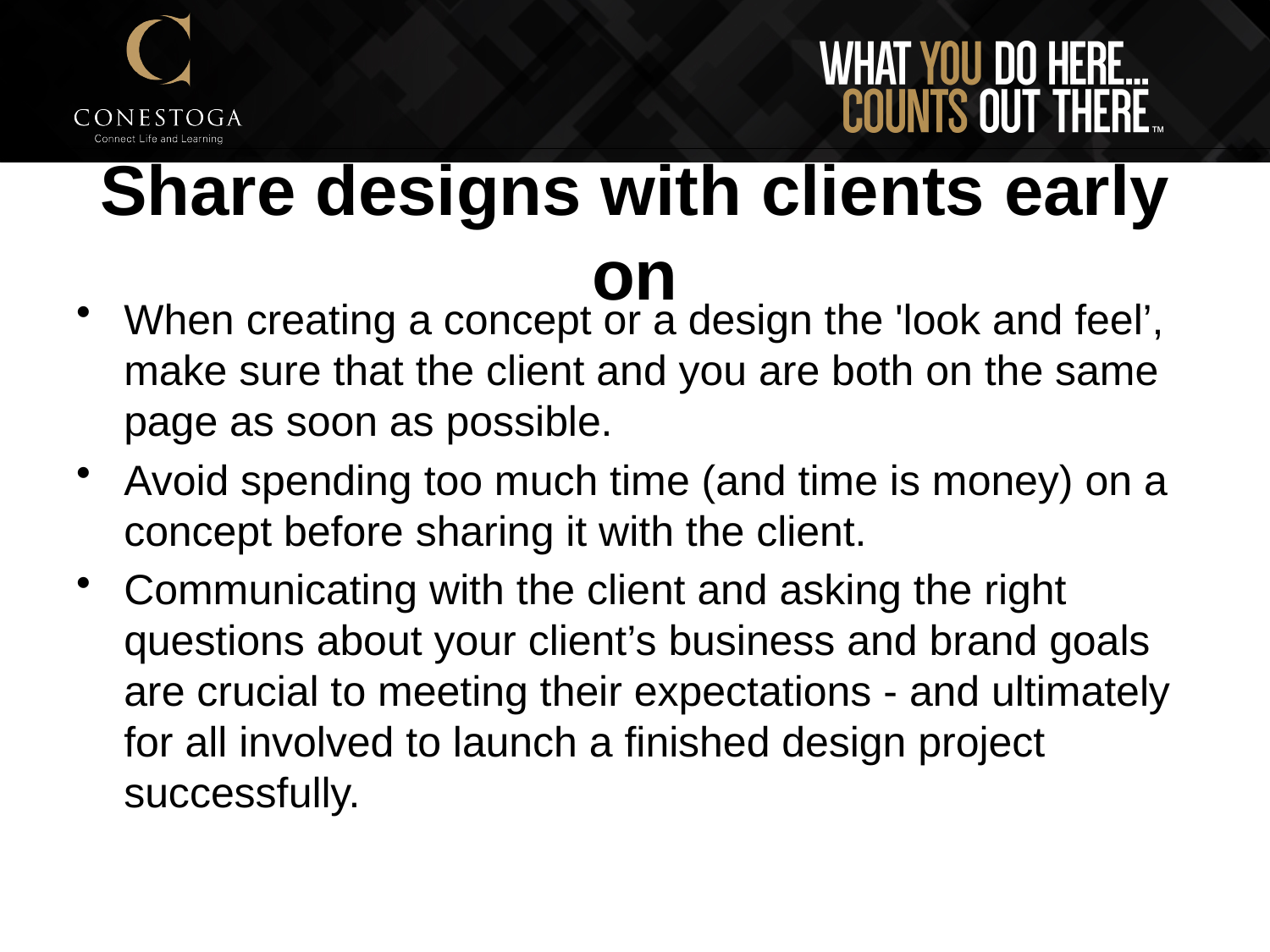

# Share designs with clients early on
When creating a concept or a design the 'look and feel’, make sure that the client and you are both on the same page as soon as possible.
Avoid spending too much time (and time is money) on a concept before sharing it with the client.
Communicating with the client and asking the right questions about your client’s business and brand goals are crucial to meeting their expectations - and ultimately for all involved to launch a finished design project successfully.